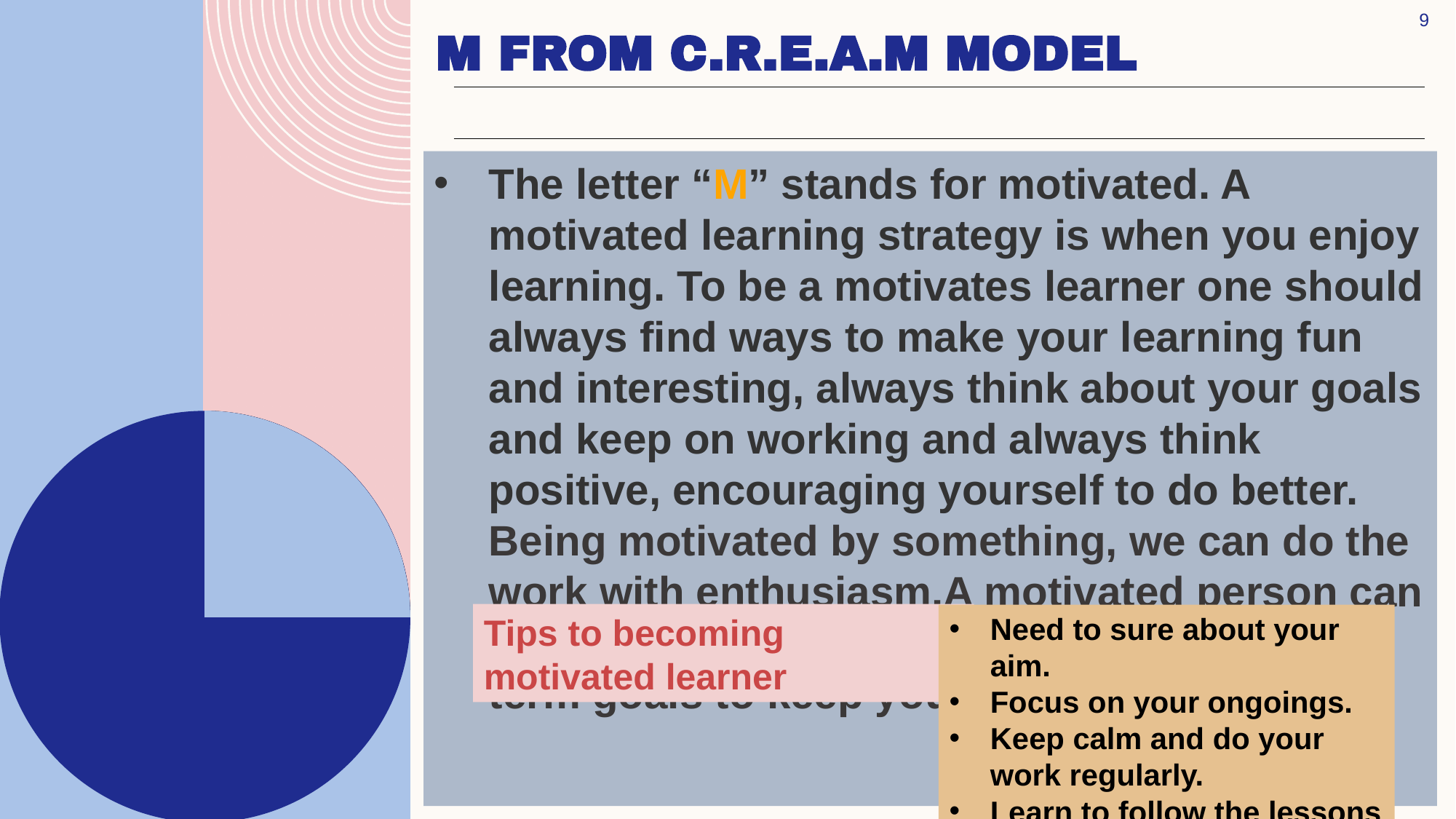

9
# M From c.r.e.a.m model
The letter “M” stands for motivated. A motivated learning strategy is when you enjoy learning. To be a motivates learner one should always find ways to make your learning fun and interesting, always think about your goals and keep on working and always think positive, encouraging yourself to do better. Being motivated by something, we can do the work with enthusiasm.A motivated person can perform pretty well than others. Have short-term goals to keep you small successes.

Tips to becoming motivated learner
Need to sure about your aim.
Focus on your ongoings.
Keep calm and do your work regularly.
Learn to follow the lessons precisely